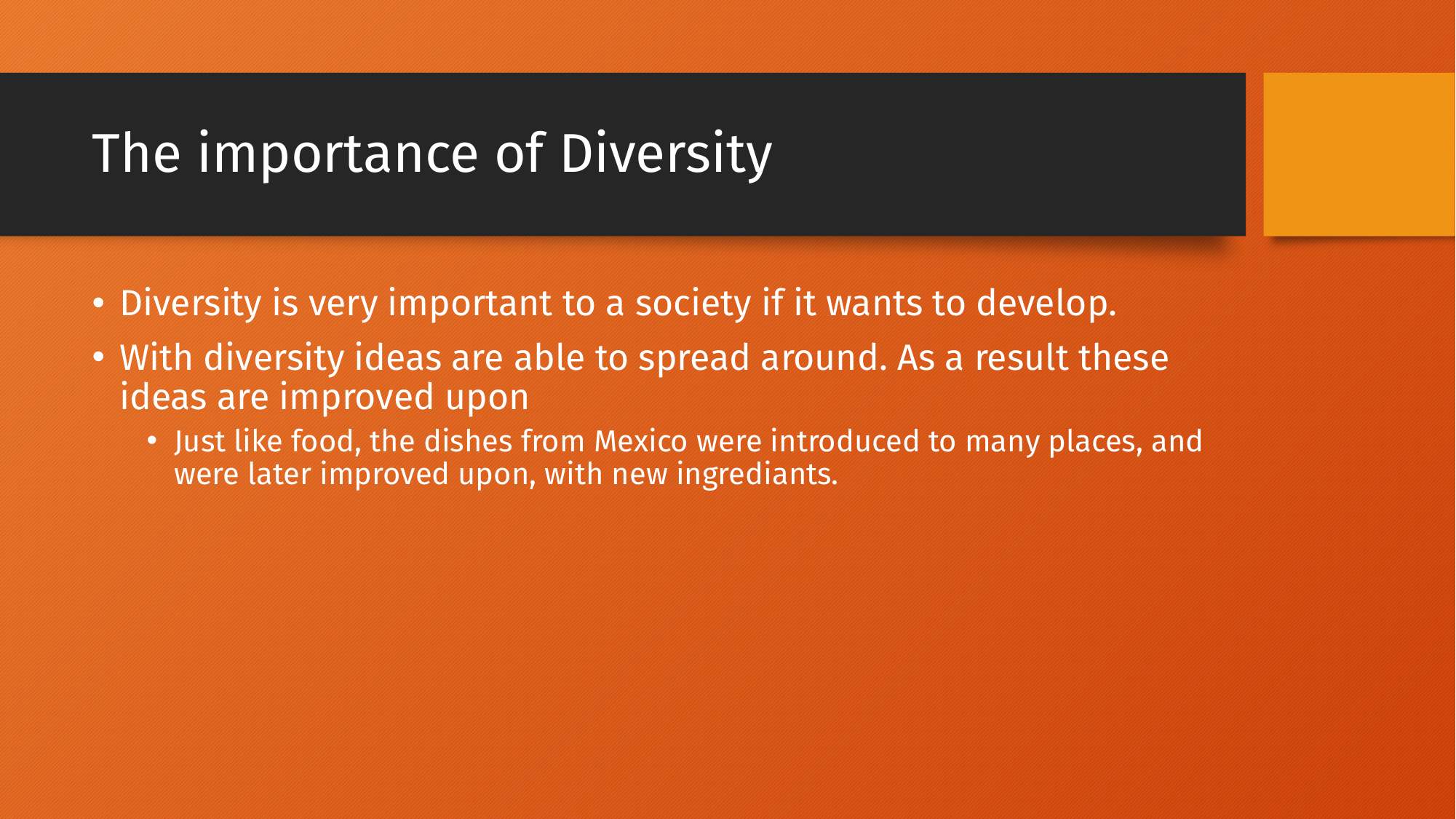

# The importance of Diversity
Diversity is very important to a society if it wants to develop.
With diversity ideas are able to spread around. As a result these ideas are improved upon
Just like food, the dishes from Mexico were introduced to many places, and were later improved upon, with new ingrediants.